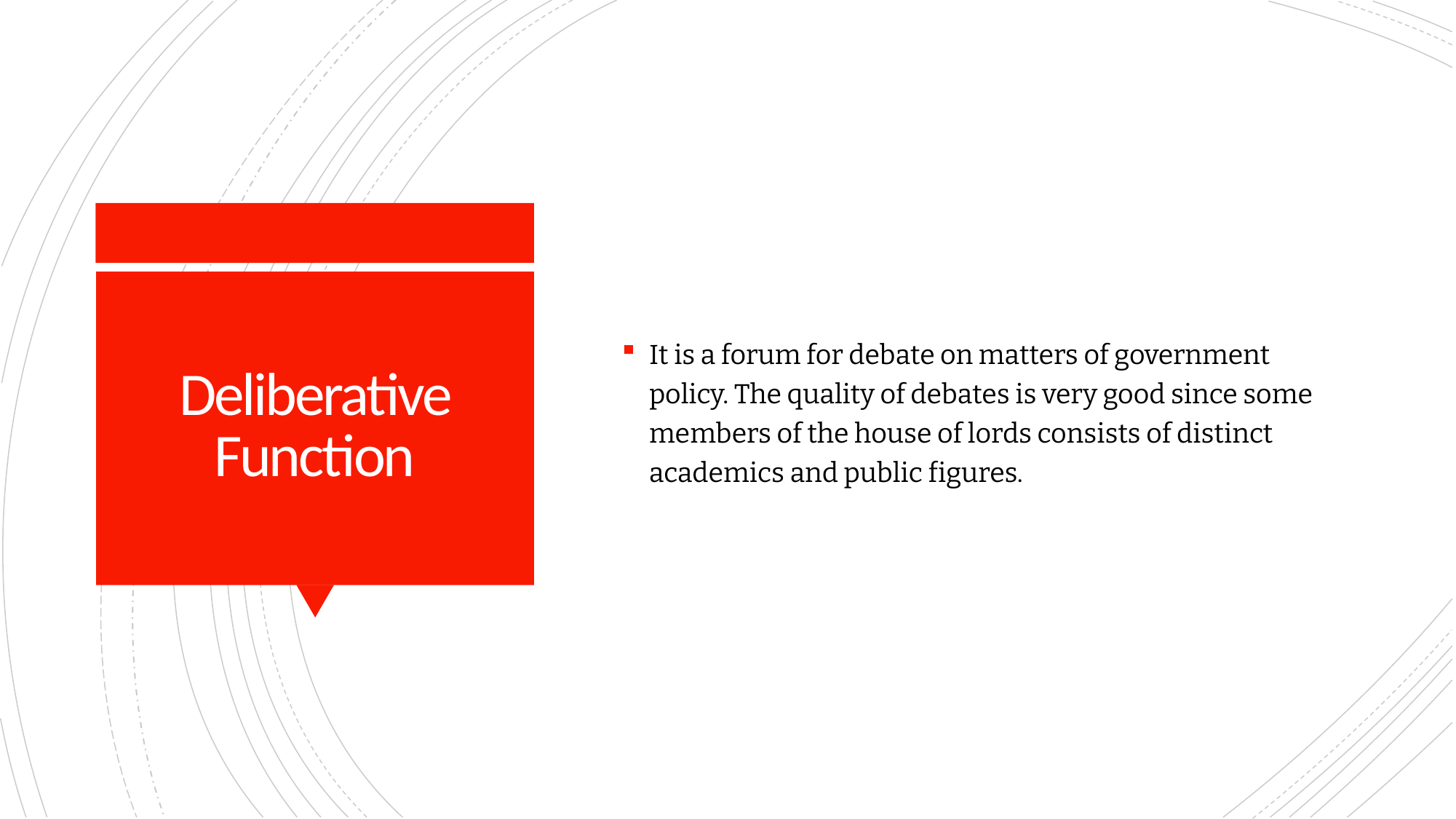

It is a forum for debate on matters of government policy. The quality of debates is very good since some members of the house of lords consists of distinct academics and public figures.
# Deliberative Function